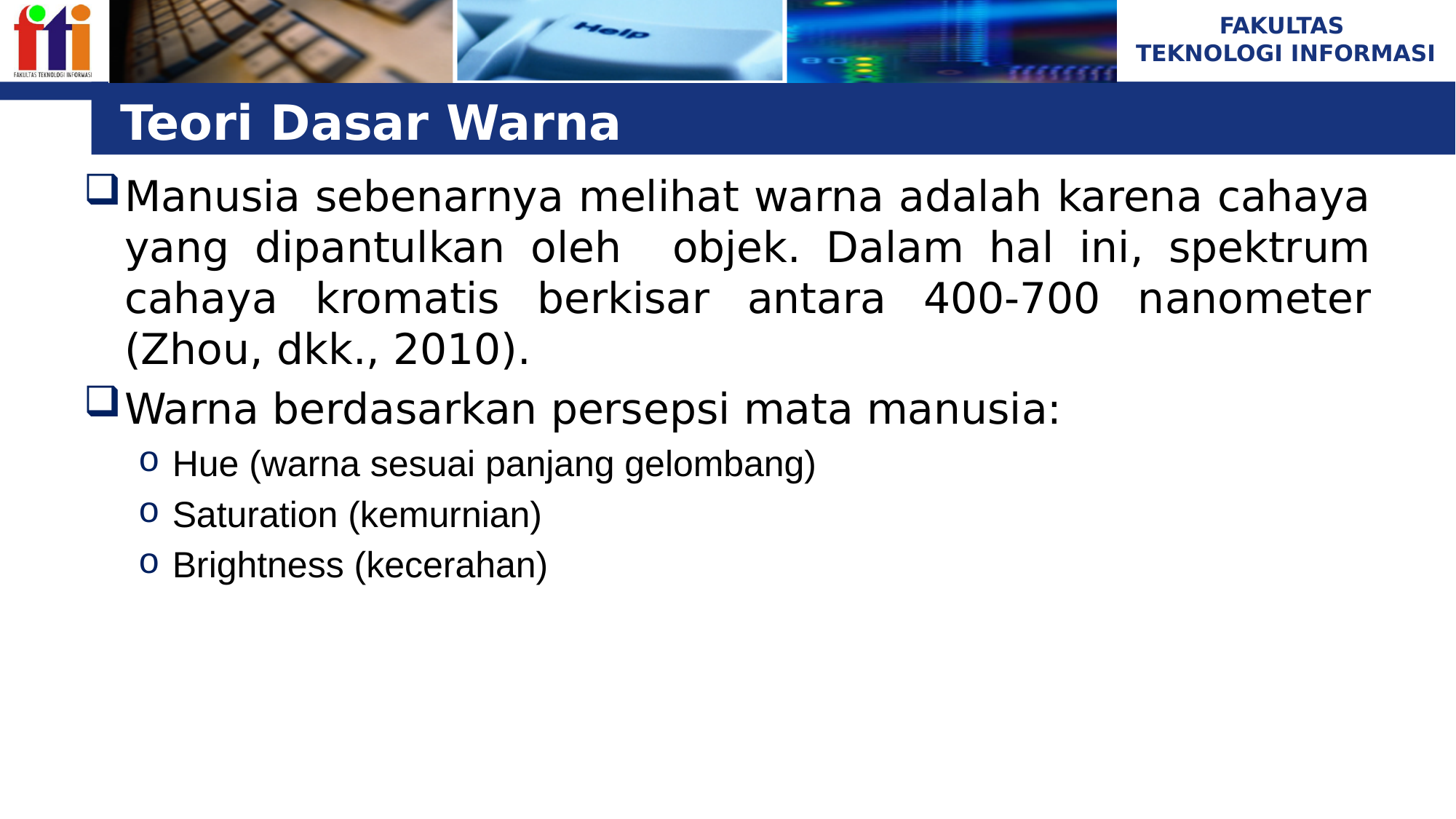

# Teori Dasar Warna
Manusia sebenarnya melihat warna adalah karena cahaya yang dipantulkan oleh  objek. Dalam hal ini, spektrum cahaya kromatis berkisar antara 400-700 nanometer (Zhou, dkk., 2010).
Warna berdasarkan persepsi mata manusia:
Hue (warna sesuai panjang gelombang)
Saturation (kemurnian)
Brightness (kecerahan)